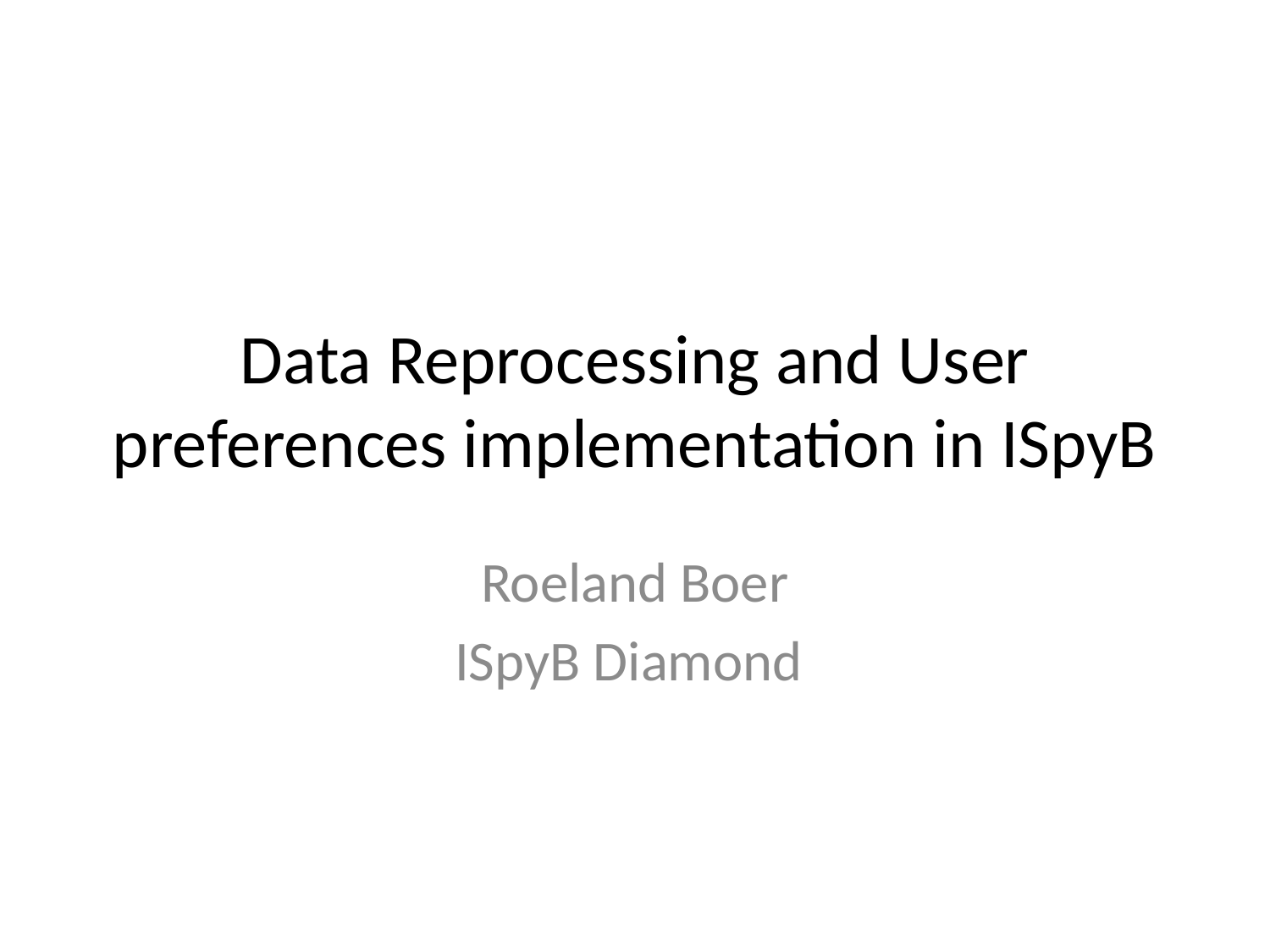

# Data Reprocessing and User preferences implementation in ISpyB
Roeland Boer
ISpyB Diamond